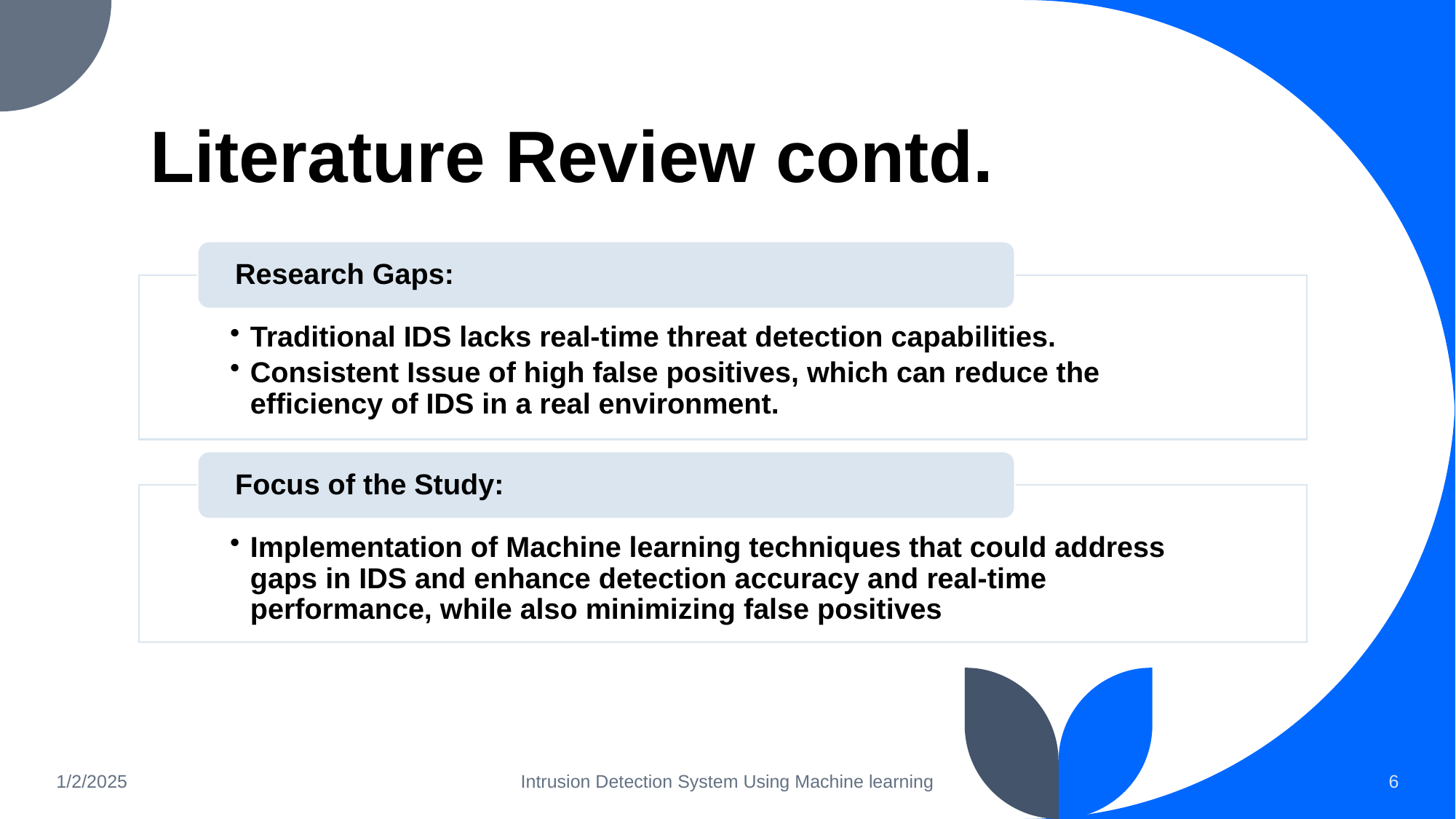

# Literature Review contd.
Traditional IDS lacks real-time threat detection capabilities.
Consistent Issue of high false positives, which can reduce the efficiency of IDS in a real environment.
Research Gaps:
Implementation of Machine learning techniques that could address gaps in IDS and enhance detection accuracy and real-time performance, while also minimizing false positives
Focus of the Study:
1/2/2025
Intrusion Detection System Using Machine learning
6